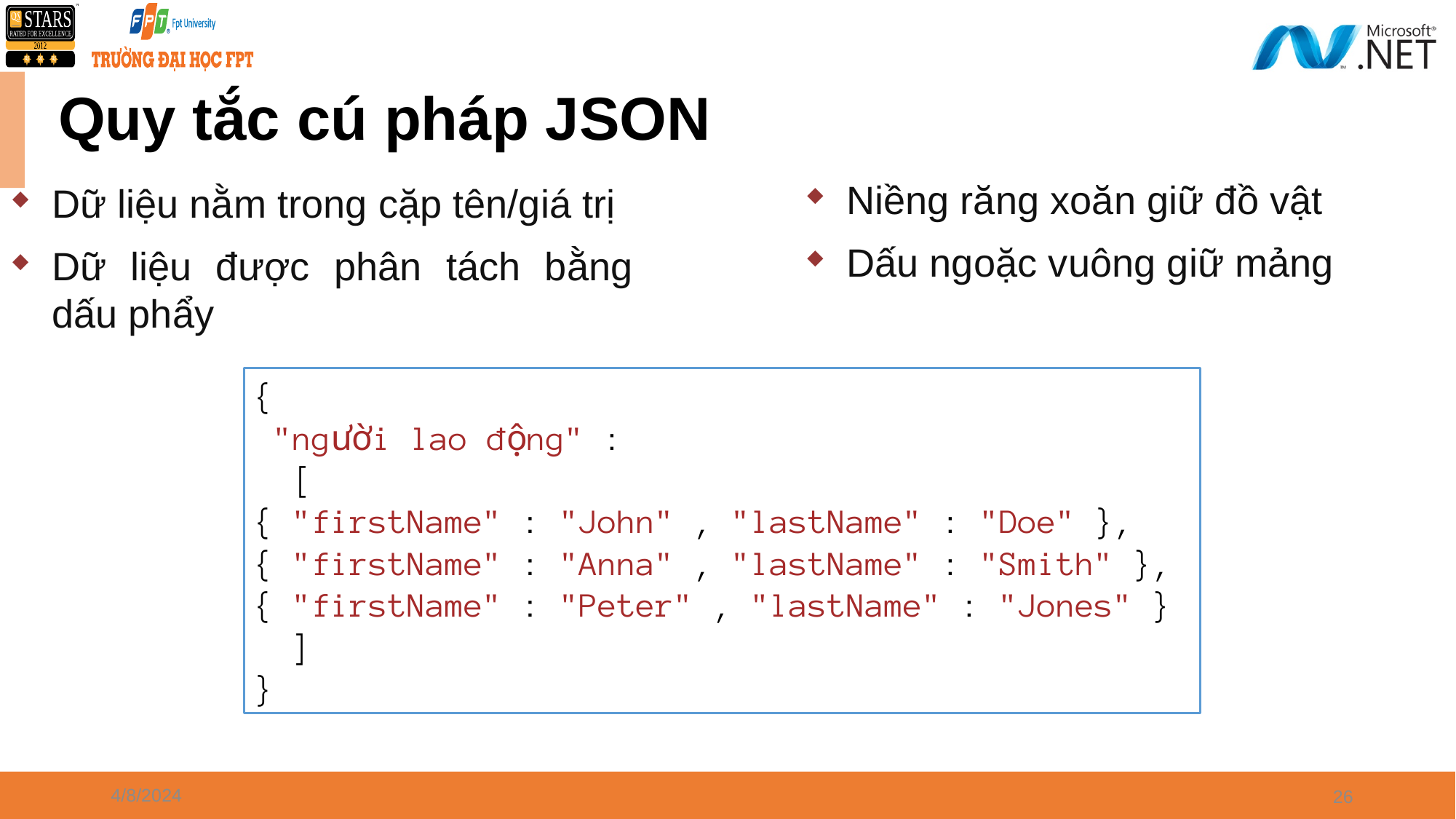

# Quy tắc cú pháp JSON
Niềng răng xoăn giữ đồ vật
Dấu ngoặc vuông giữ mảng
Dữ liệu nằm trong cặp tên/giá trị
Dữ liệu được phân tách bằng dấu phẩy
{
  "người lao động" :
  [
{ "firstName" : "John" , "lastName" : "Doe" },
{ "firstName" : "Anna" , "lastName" : "Smith" },
{ "firstName" : "Peter" , "lastName" : "Jones" }
    ]
}
4/8/2024
26